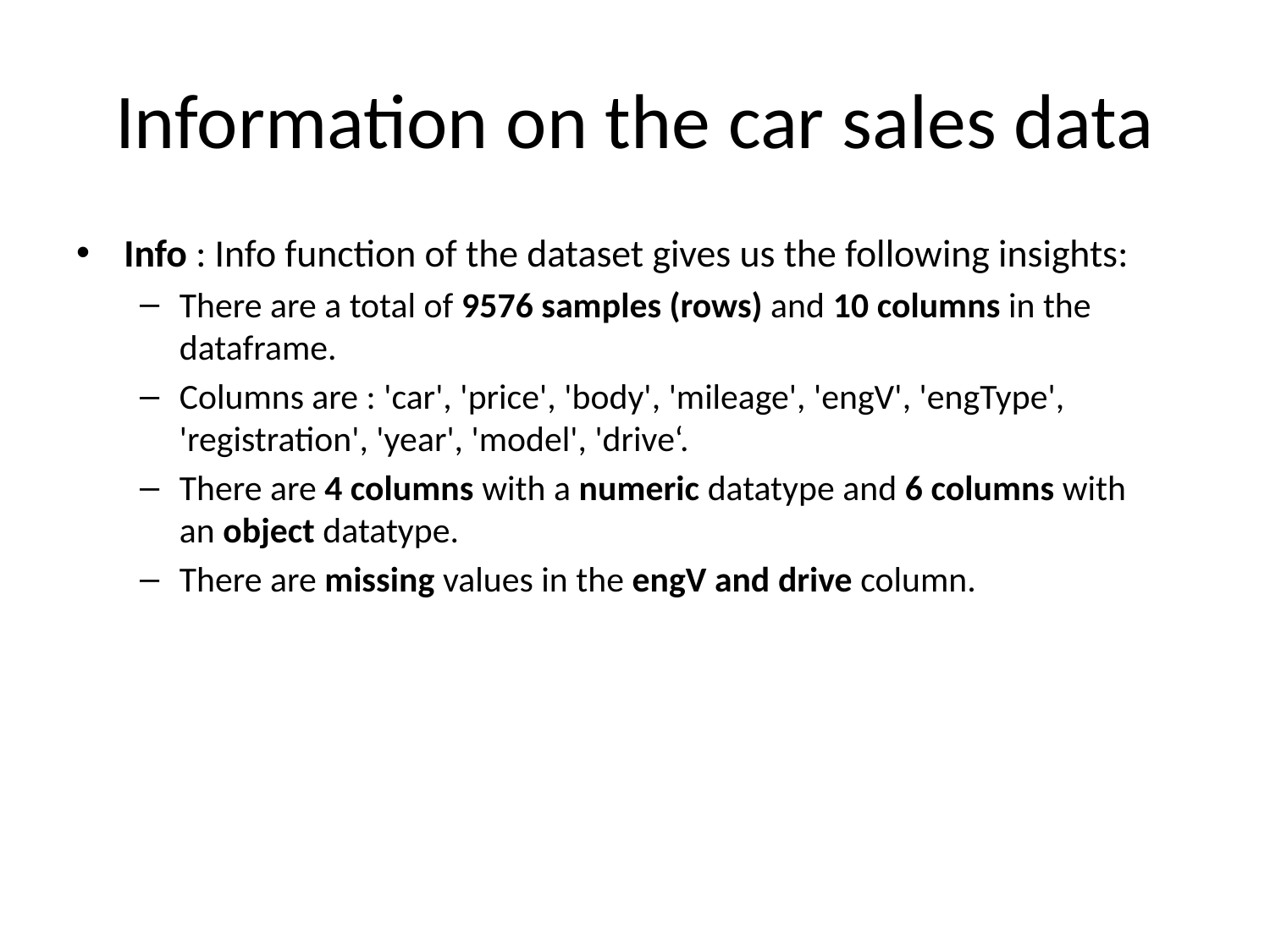

# Information on the car sales data
Info : Info function of the dataset gives us the following insights:
There are a total of 9576 samples (rows) and 10 columns in the dataframe.
Columns are : 'car', 'price', 'body', 'mileage', 'engV', 'engType', 'registration', 'year', 'model', 'drive‘.
There are 4 columns with a numeric datatype and 6 columns with an object datatype.
There are missing values in the engV and drive column.